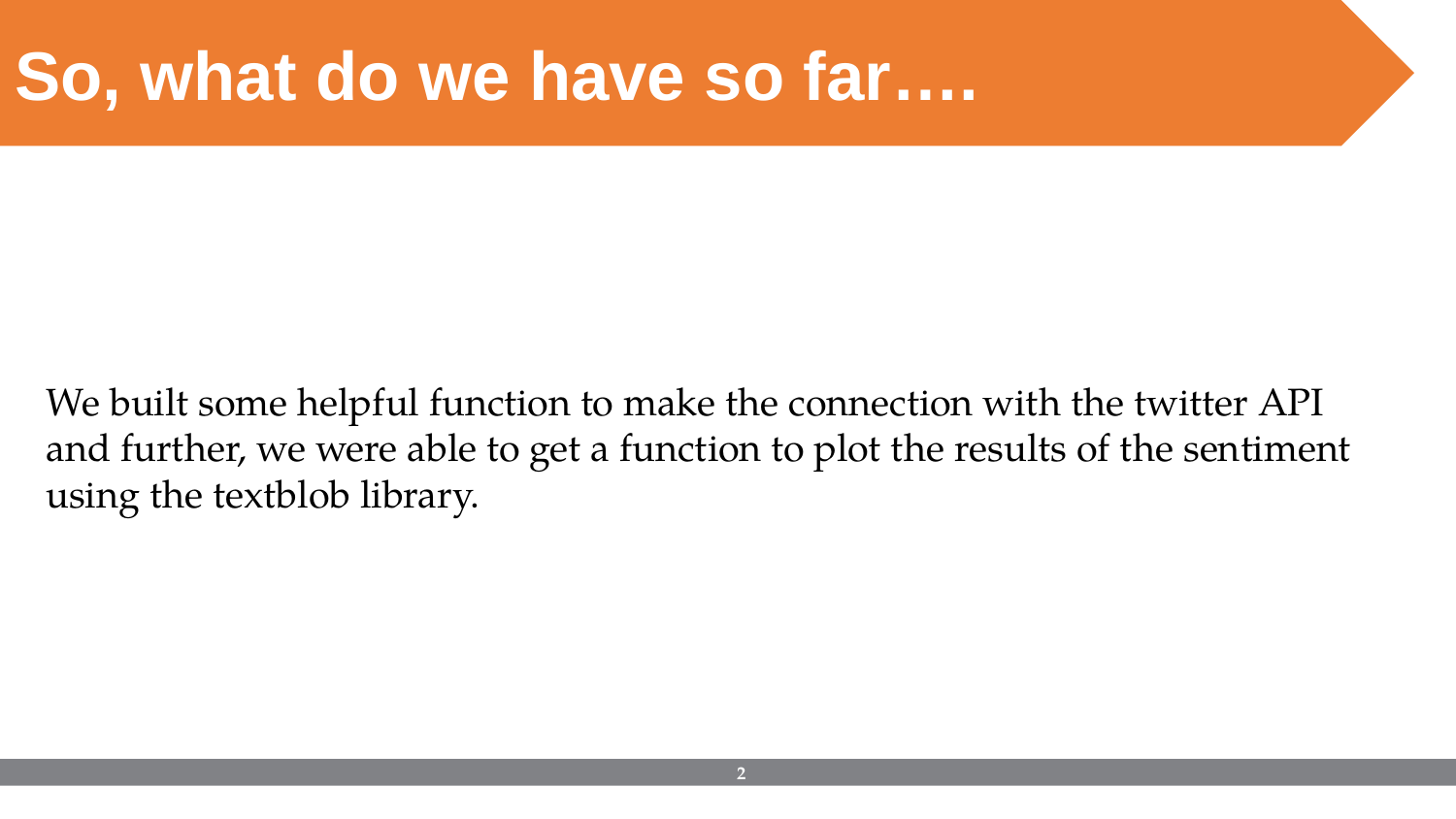

So, what do we have so far….

We built some helpful function to make the connection with the twitter API and further, we were able to get a function to plot the results of the sentiment using the textblob library.
2